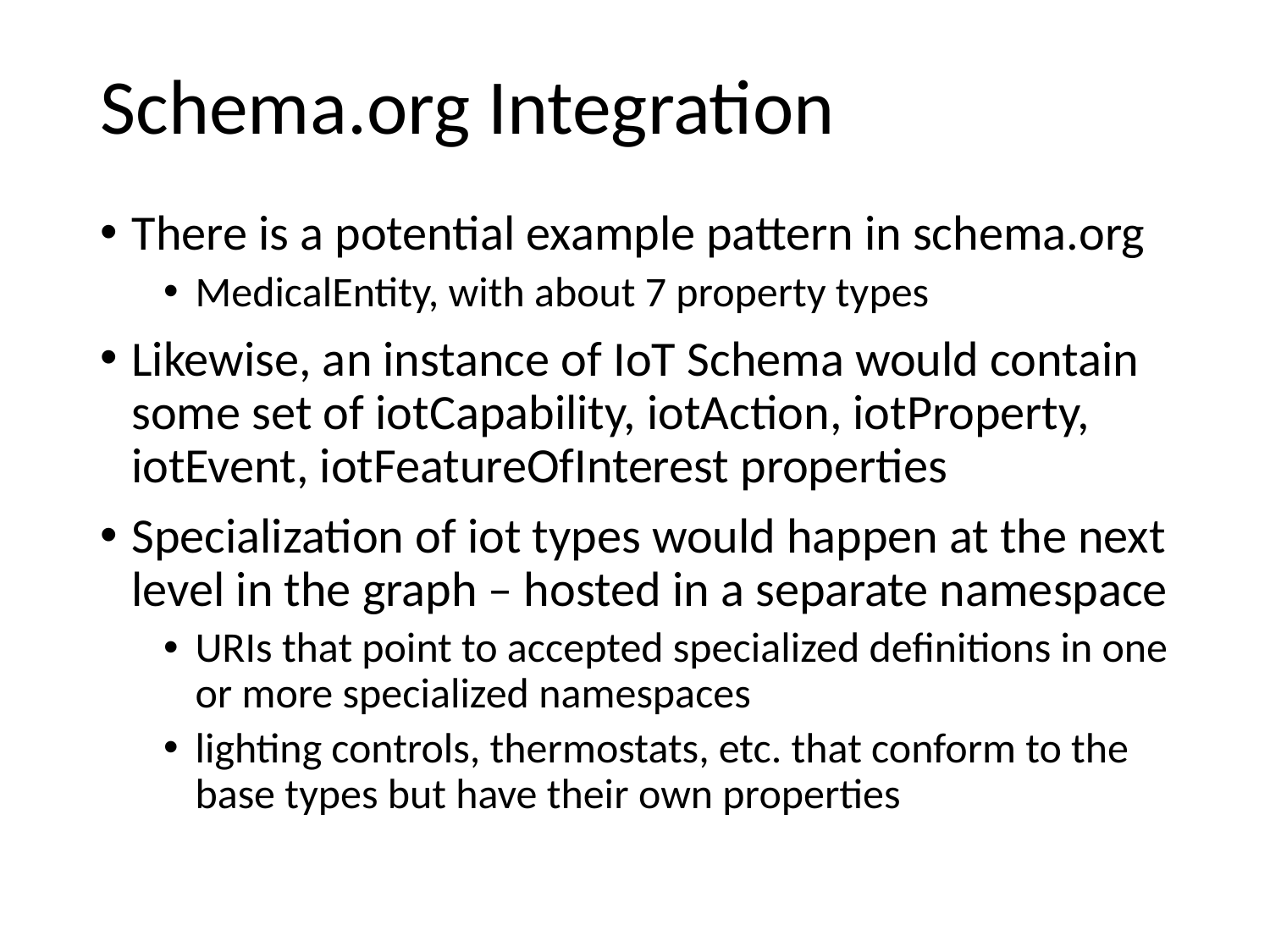

# Schema.org Integration
There is a potential example pattern in schema.org
MedicalEntity, with about 7 property types
Likewise, an instance of IoT Schema would contain some set of iotCapability, iotAction, iotProperty, iotEvent, iotFeatureOfInterest properties
Specialization of iot types would happen at the next level in the graph – hosted in a separate namespace
URIs that point to accepted specialized definitions in one or more specialized namespaces
lighting controls, thermostats, etc. that conform to the base types but have their own properties